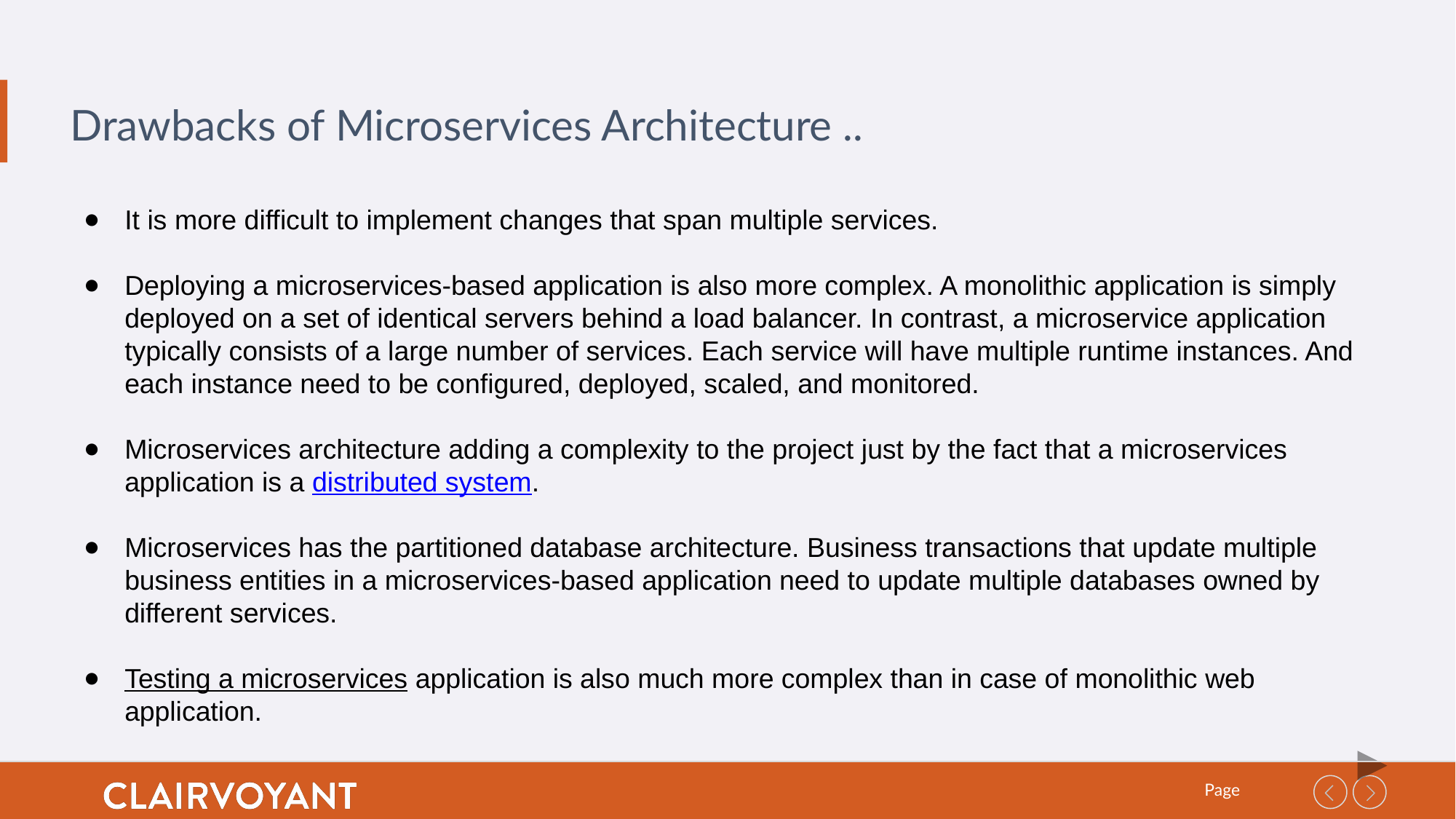

# Drawbacks of Microservices Architecture ..

It is more difficult to implement changes that span multiple services.

Deploying a microservices-based application is also more complex. A monolithic application is simply deployed on a set of identical servers behind a load balancer. In contrast, a microservice application typically consists of a large number of services. Each service will have multiple runtime instances. And each instance need to be configured, deployed, scaled, and monitored.

Microservices architecture adding a complexity to the project just by the fact that a microservices application is a distributed system.

Microservices has the partitioned database architecture. Business transactions that update multiple business entities in a microservices-based application need to update multiple databases owned by different services.

Testing a microservices application is also much more complex than in case of monolithic web application.